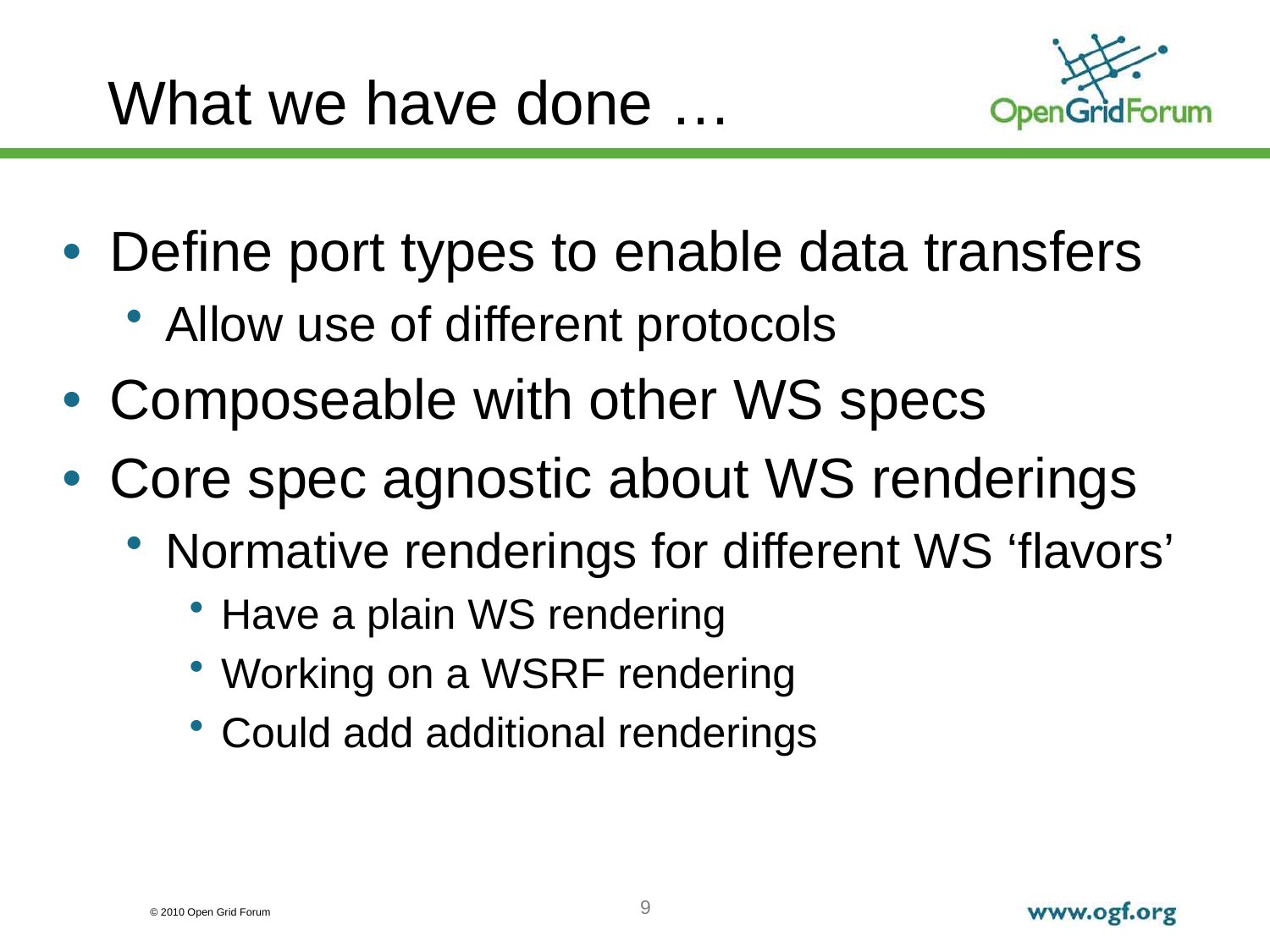

# What we have done …
Define port types to enable data transfers
Allow use of different protocols
Composeable with other WS specs
Core spec agnostic about WS renderings
Normative renderings for different WS ‘flavors’
Have a plain WS rendering
Working on a WSRF rendering
Could add additional renderings
9